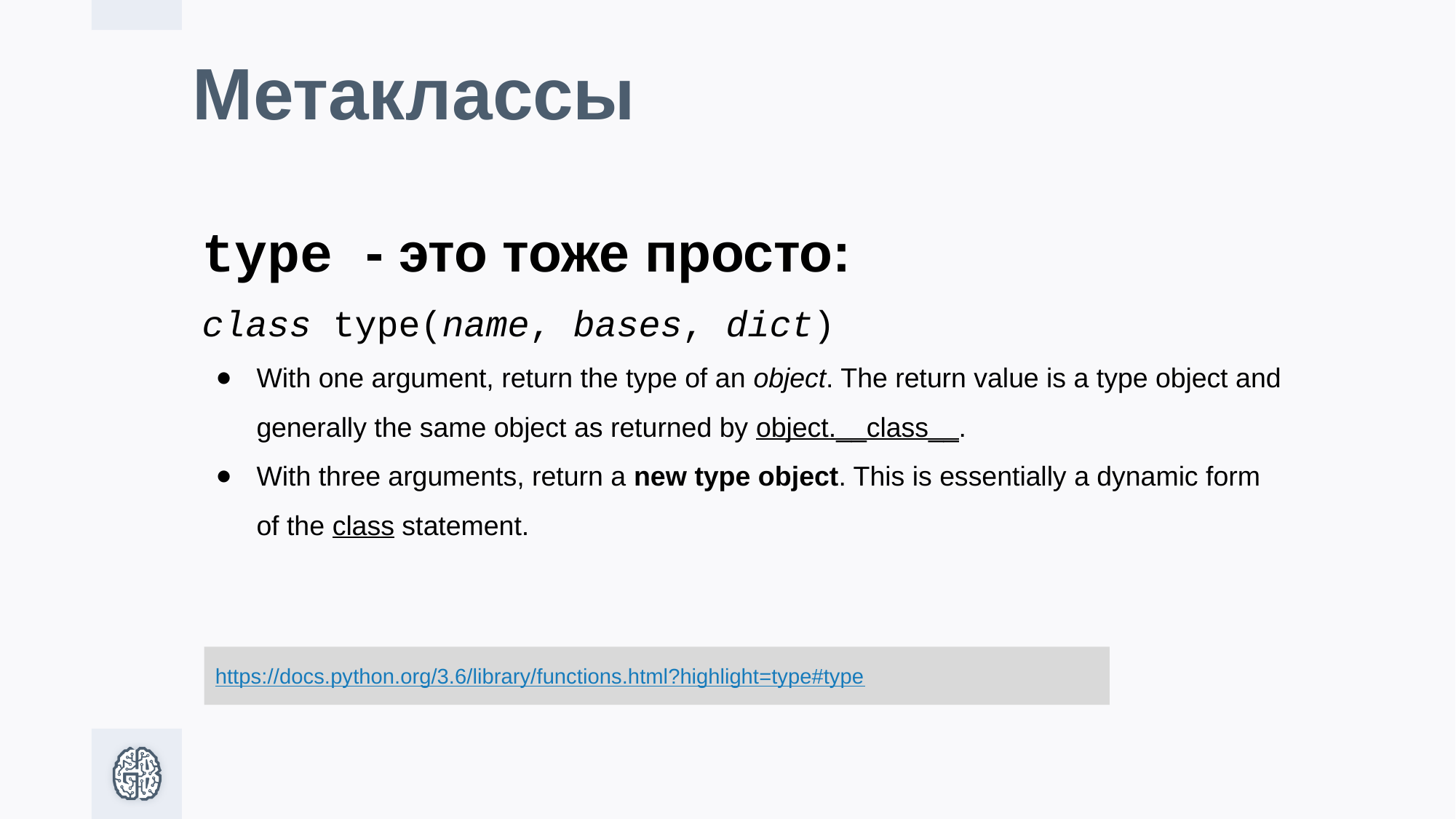

# Метаклассы
type - это тоже просто:

class type(name, bases, dict)
With one argument, return the type of an object. The return value is a type object and generally the same object as returned by object.__class__.
With three arguments, return a new type object. This is essentially a dynamic form of the class statement.
https://docs.python.org/3.6/library/functions.html?highlight=type#type